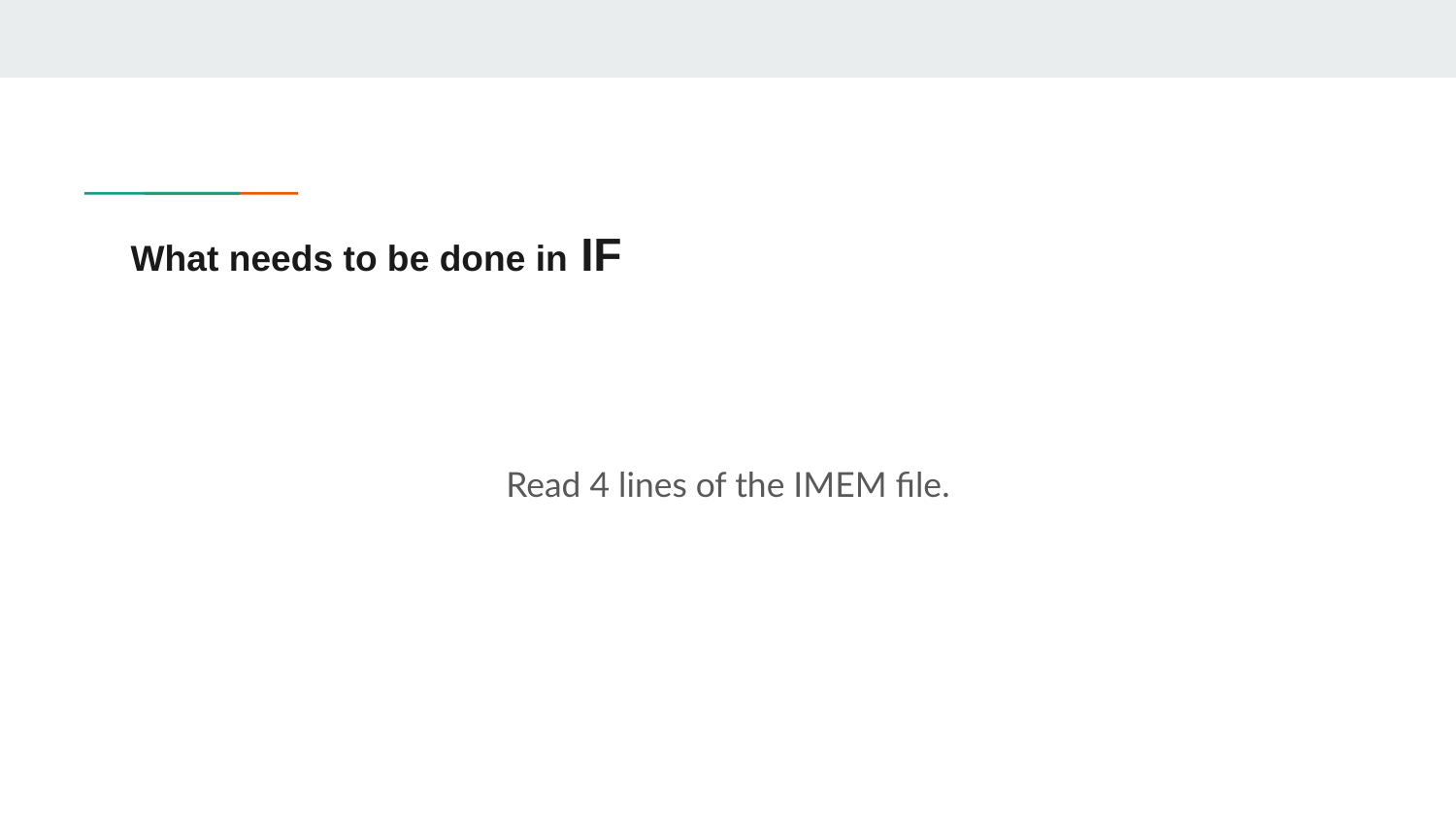

# What needs to be done in IF
Read 4 lines of the IMEM file.